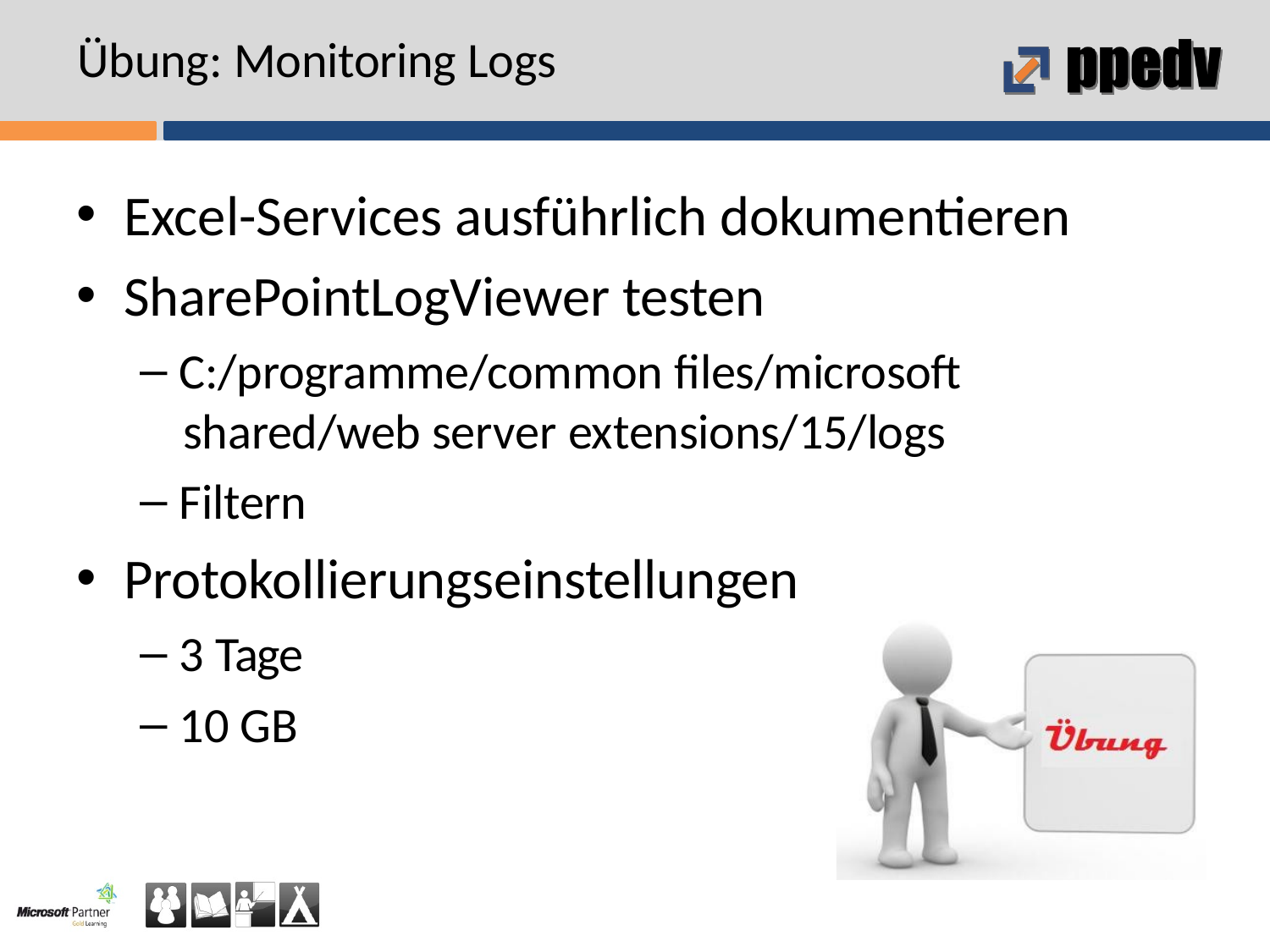

# Übung: Monitoring Logs
Excel-Services ausführlich dokumentieren
SharePointLogViewer testen
C:/programme/common files/microsoft
shared/web server extensions/15/logs
Filtern
Protokollierungseinstellungen
3 Tage
10 GB